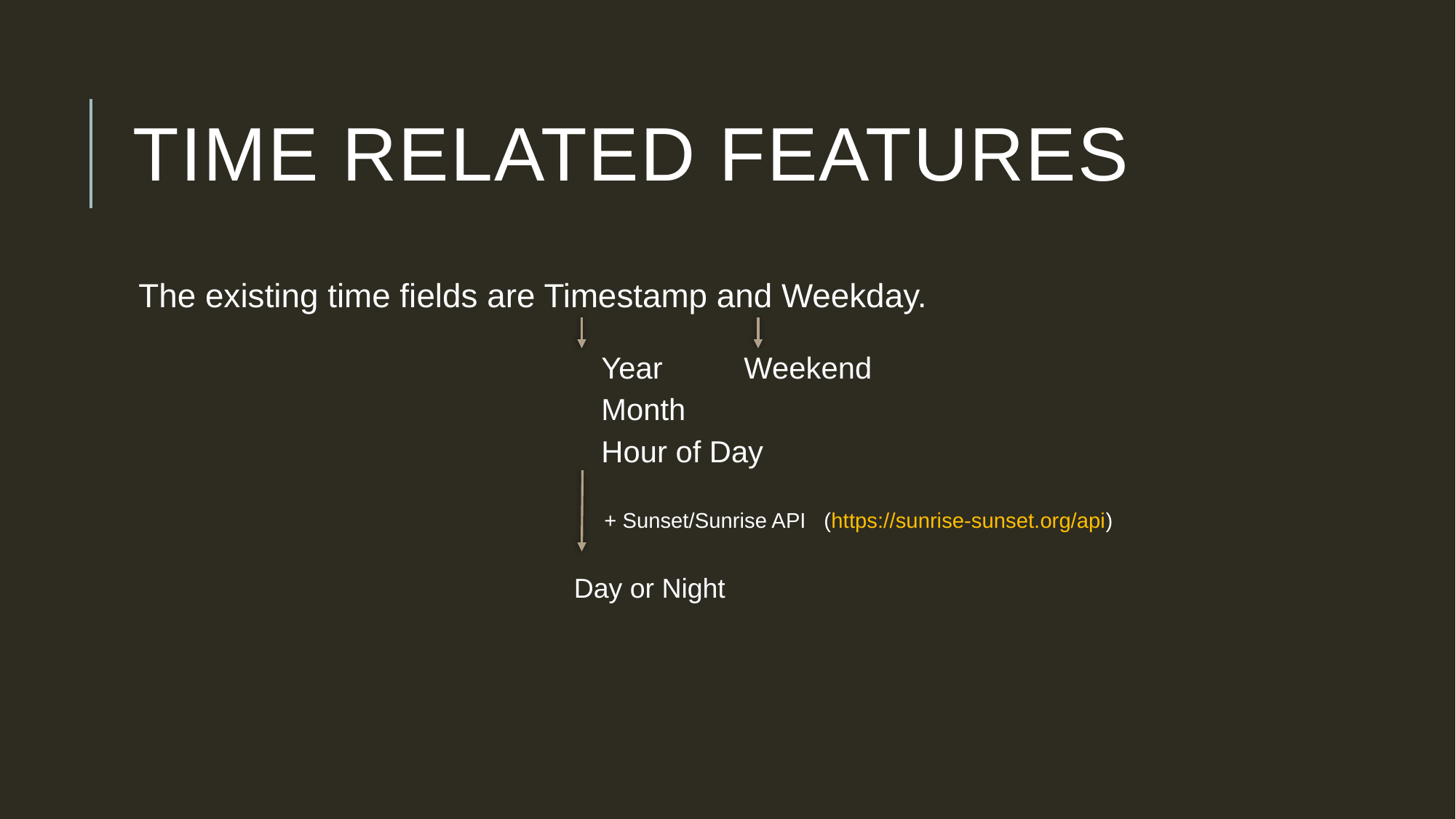

# Time Related Features
The existing time fields are Timestamp and Weekday.

			Year	    Weekend
			Month
			Hour of Day

                                                       + Sunset/Sunrise API   (https://sunrise-sunset.org/api)

                                                  Day or Night